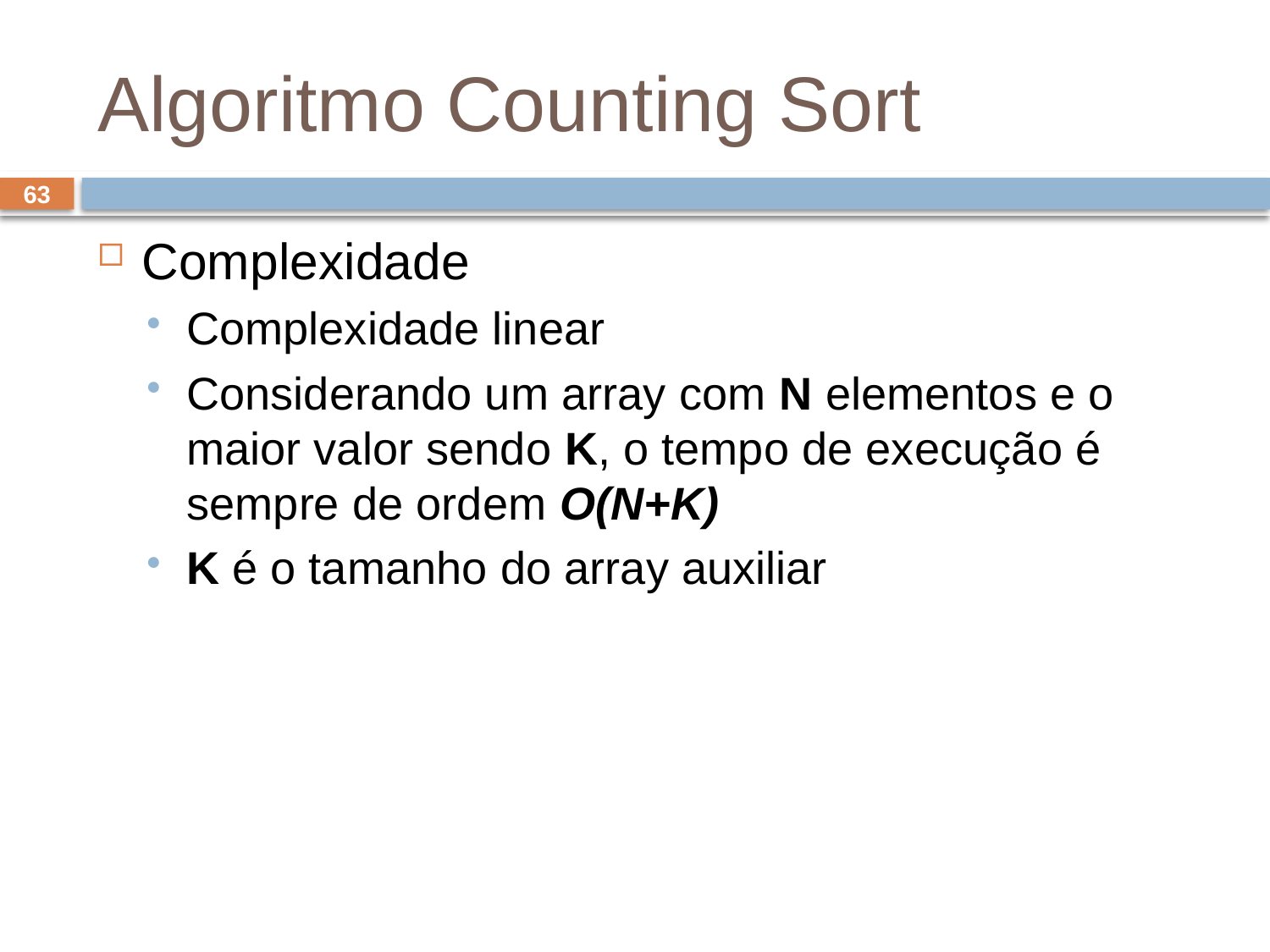

# Algoritmo Counting Sort
63
Complexidade
Complexidade linear
Considerando um array com N elementos e o maior valor sendo K, o tempo de execução é sempre de ordem O(N+K)
K é o tamanho do array auxiliar